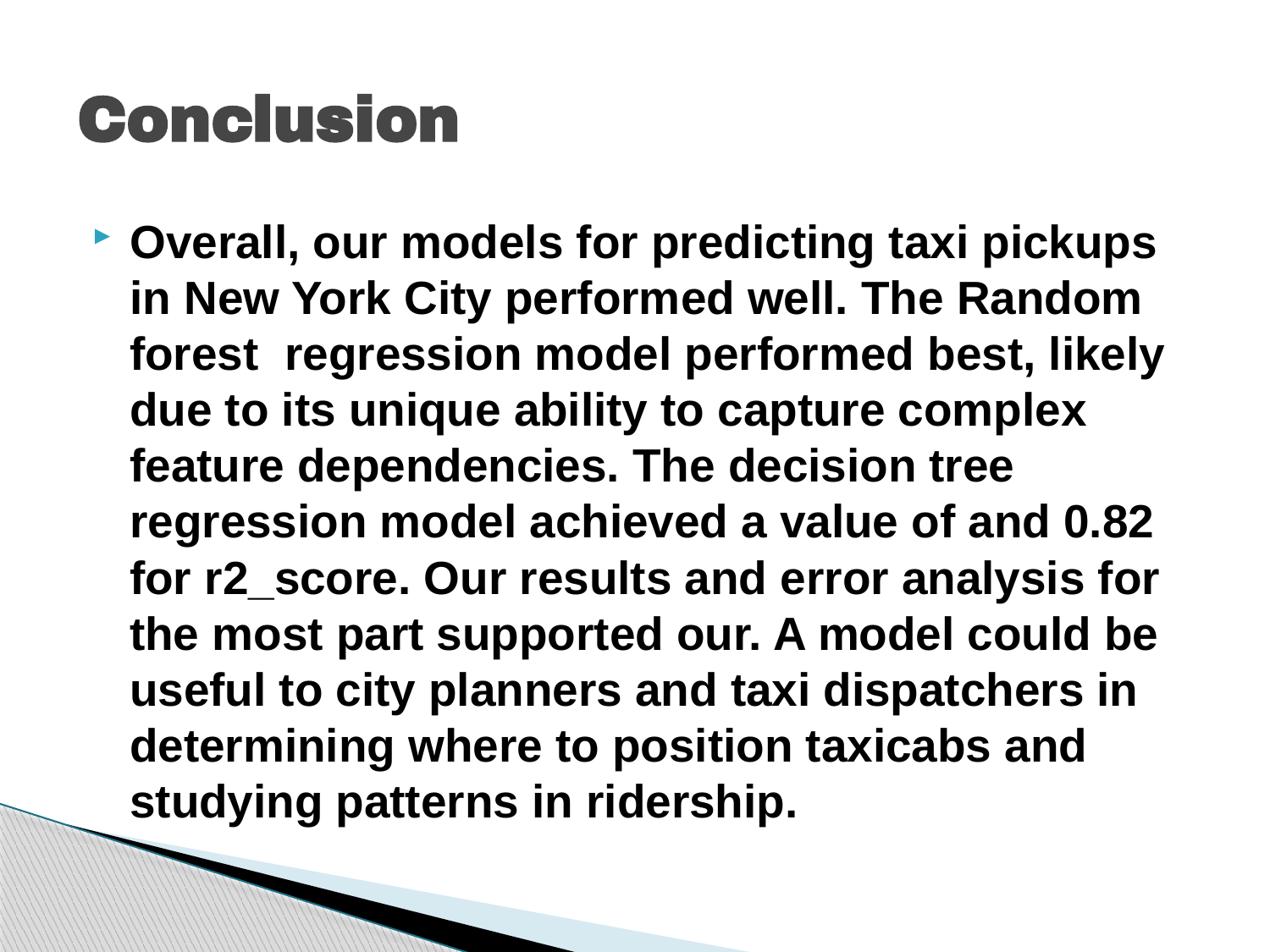

# Conclusion
Overall, our models for predicting taxi pickups in New York City performed well. The Random forest  regression model performed best, likely due to its unique ability to capture complex feature dependencies. The decision tree regression model achieved a value of and 0.82 for r2_score. Our results and error analysis for the most part supported our. A model could be useful to city planners and taxi dispatchers in determining where to position taxicabs and studying patterns in ridership.